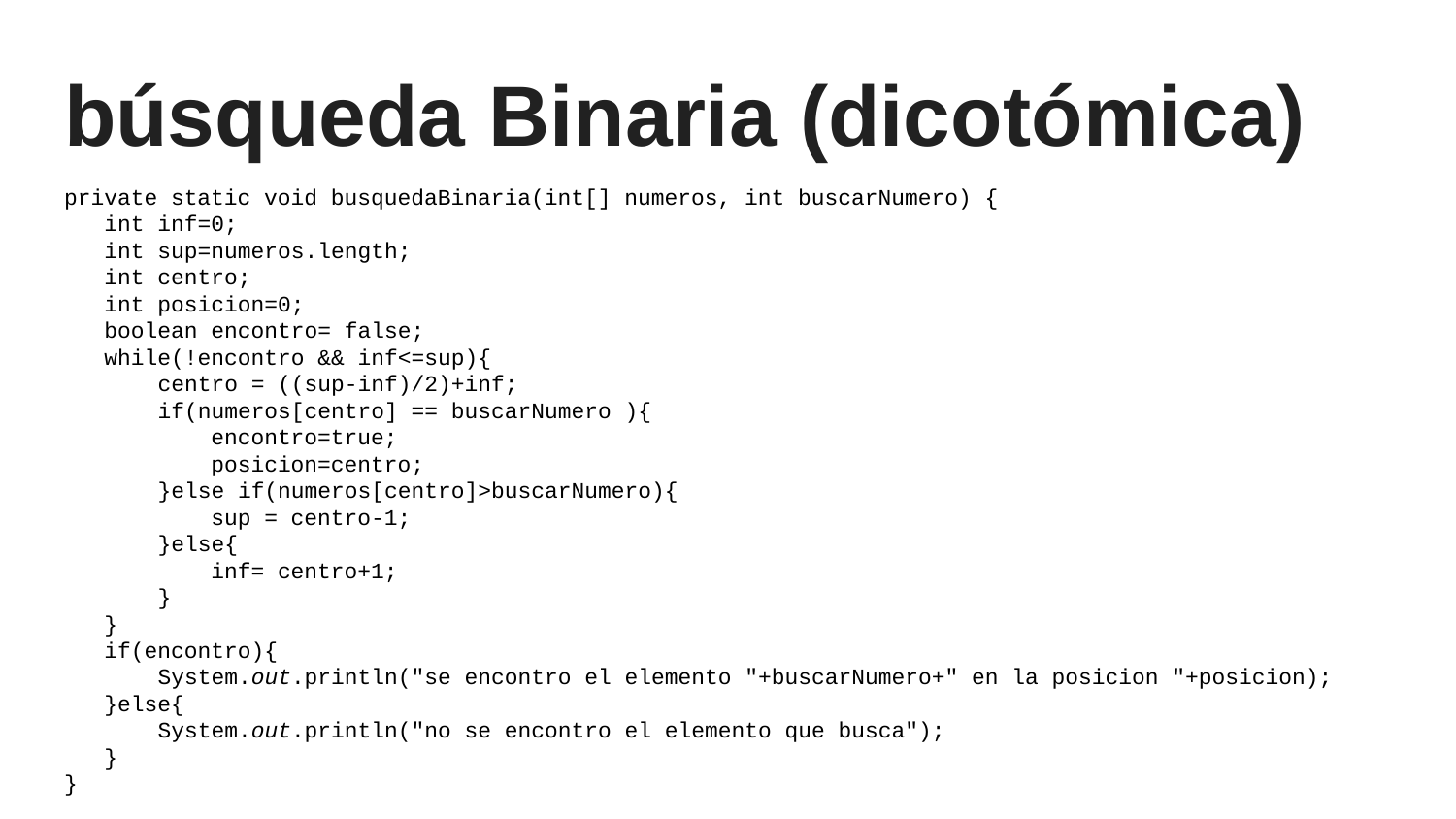

# búsqueda Binaria (dicotómica)

private static void busquedaBinaria(int[] numeros, int buscarNumero) {
   int inf=0;
   int sup=numeros.length;
   int centro;
   int posicion=0;
   boolean encontro= false;
   while(!encontro && inf<=sup){
       centro = ((sup-inf)/2)+inf;
       if(numeros[centro] == buscarNumero ){
           encontro=true;
           posicion=centro;
       }else if(numeros[centro]>buscarNumero){
           sup = centro-1;
       }else{
           inf= centro+1;
       }
   }
   if(encontro){
       System.out.println("se encontro el elemento "+buscarNumero+" en la posicion "+posicion);
   }else{
       System.out.println("no se encontro el elemento que busca");
   }
}